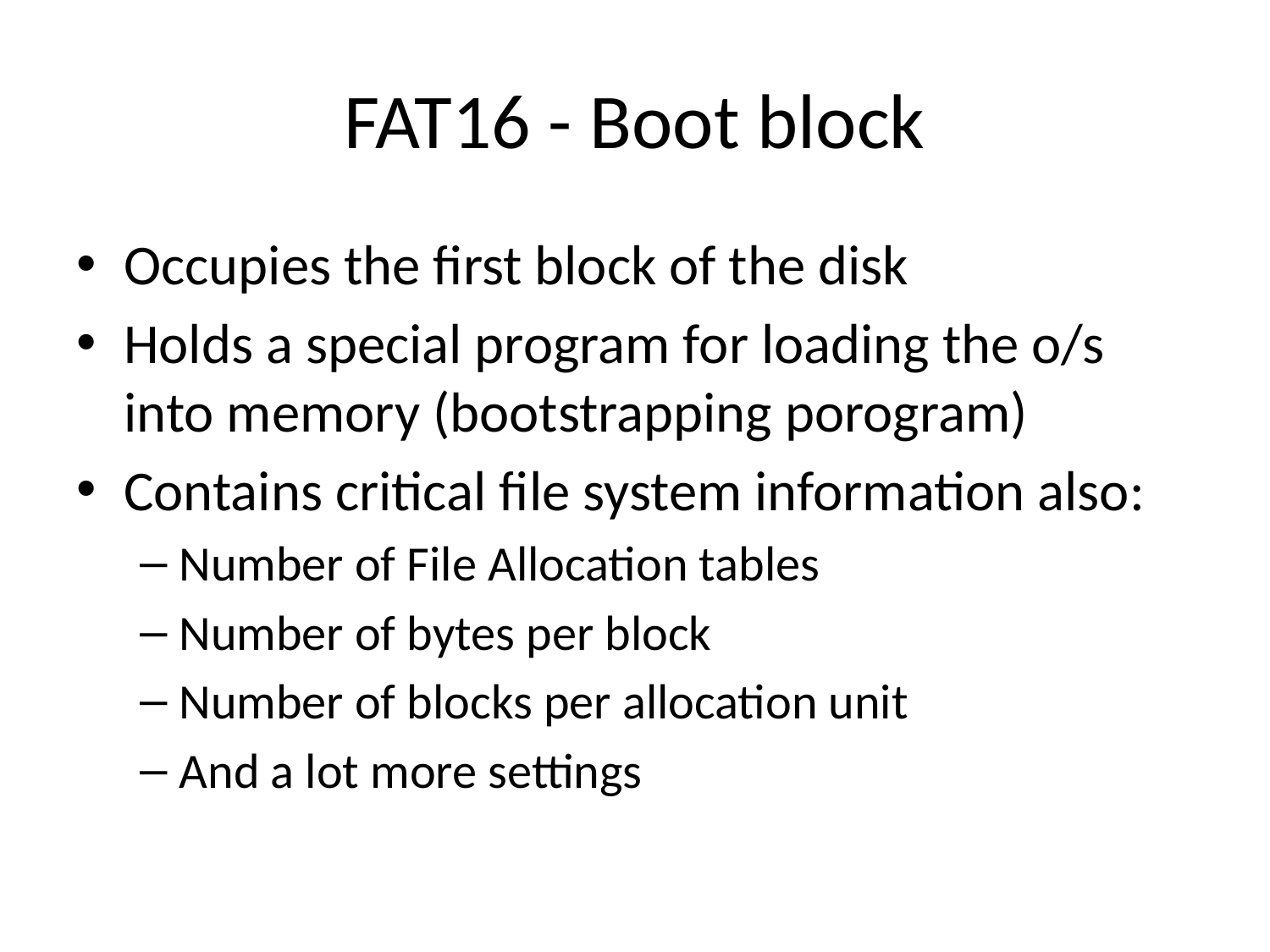

# FAT16 - Boot block
Occupies the first block of the disk
Holds a special program for loading the o/s into memory (bootstrapping porogram)
Contains critical file system information also:
Number of File Allocation tables
Number of bytes per block
Number of blocks per allocation unit
And a lot more settings